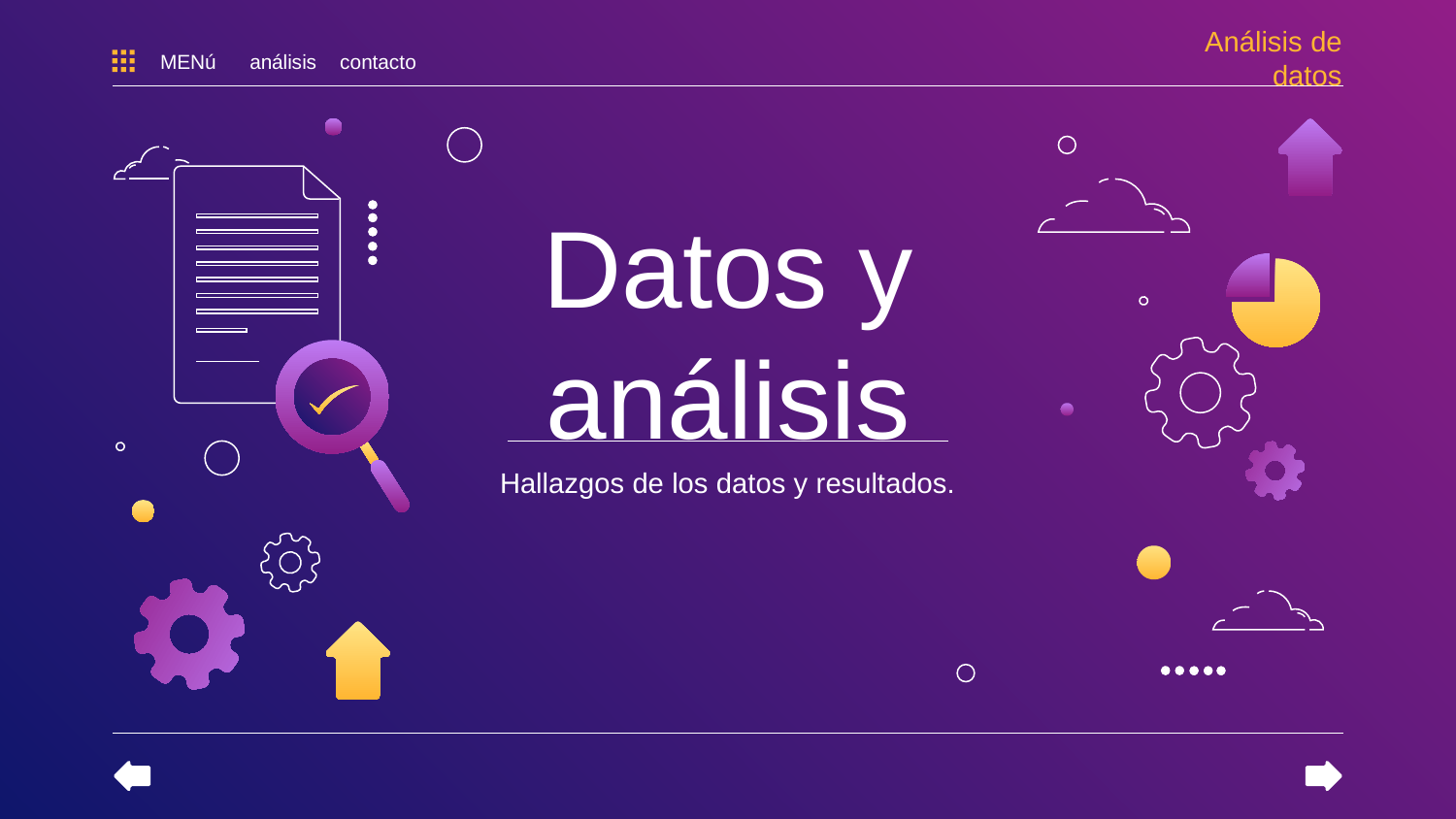

Análisis de datos
MENú
análisis
contacto

# Datos y análisis

Hallazgos de los datos y resultados.